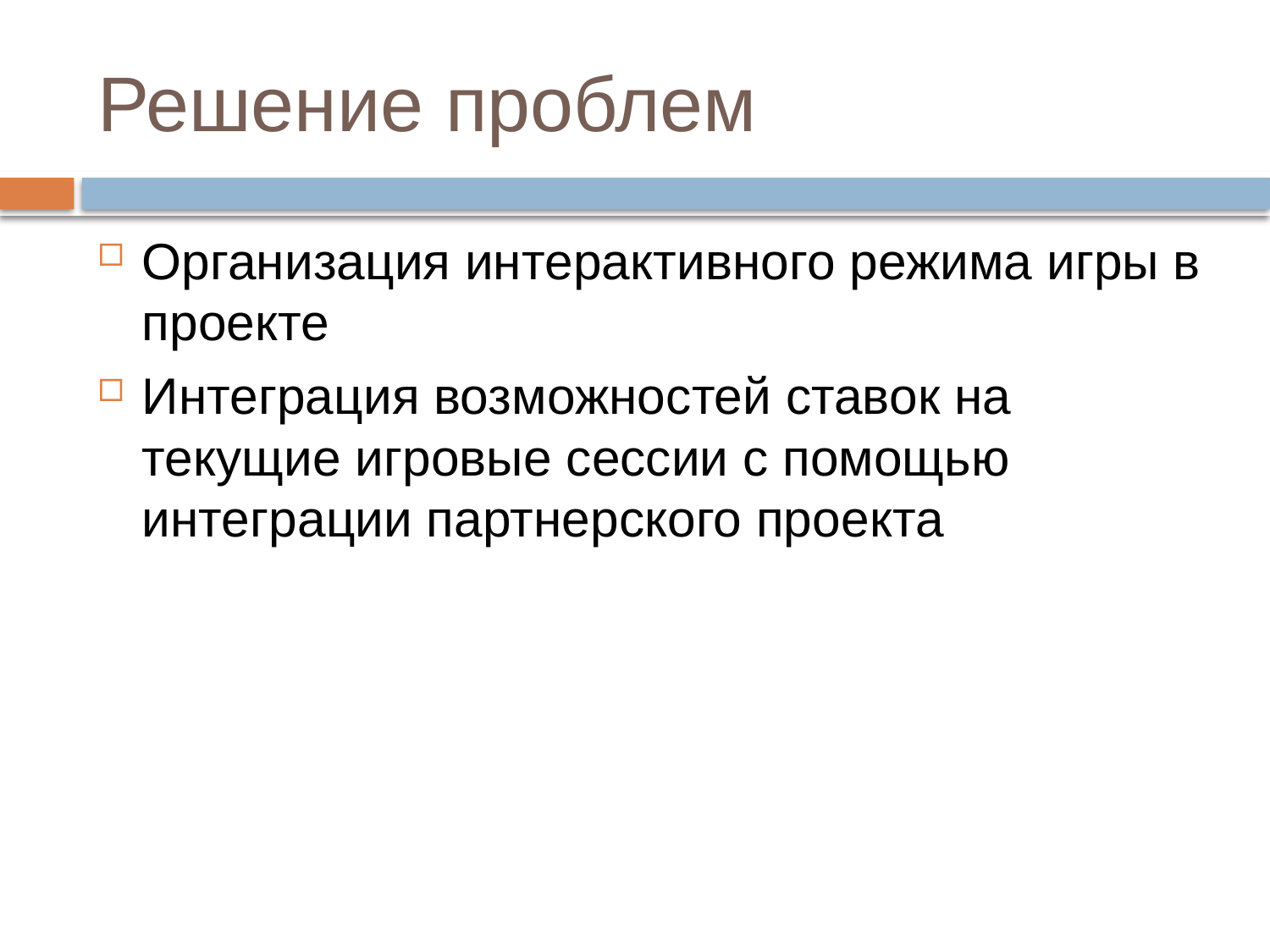

# Решение проблем
Организация интерактивного режима игры в проекте
Интеграция возможностей ставок на текущие игровые сессии с помощью интеграции партнерского проекта